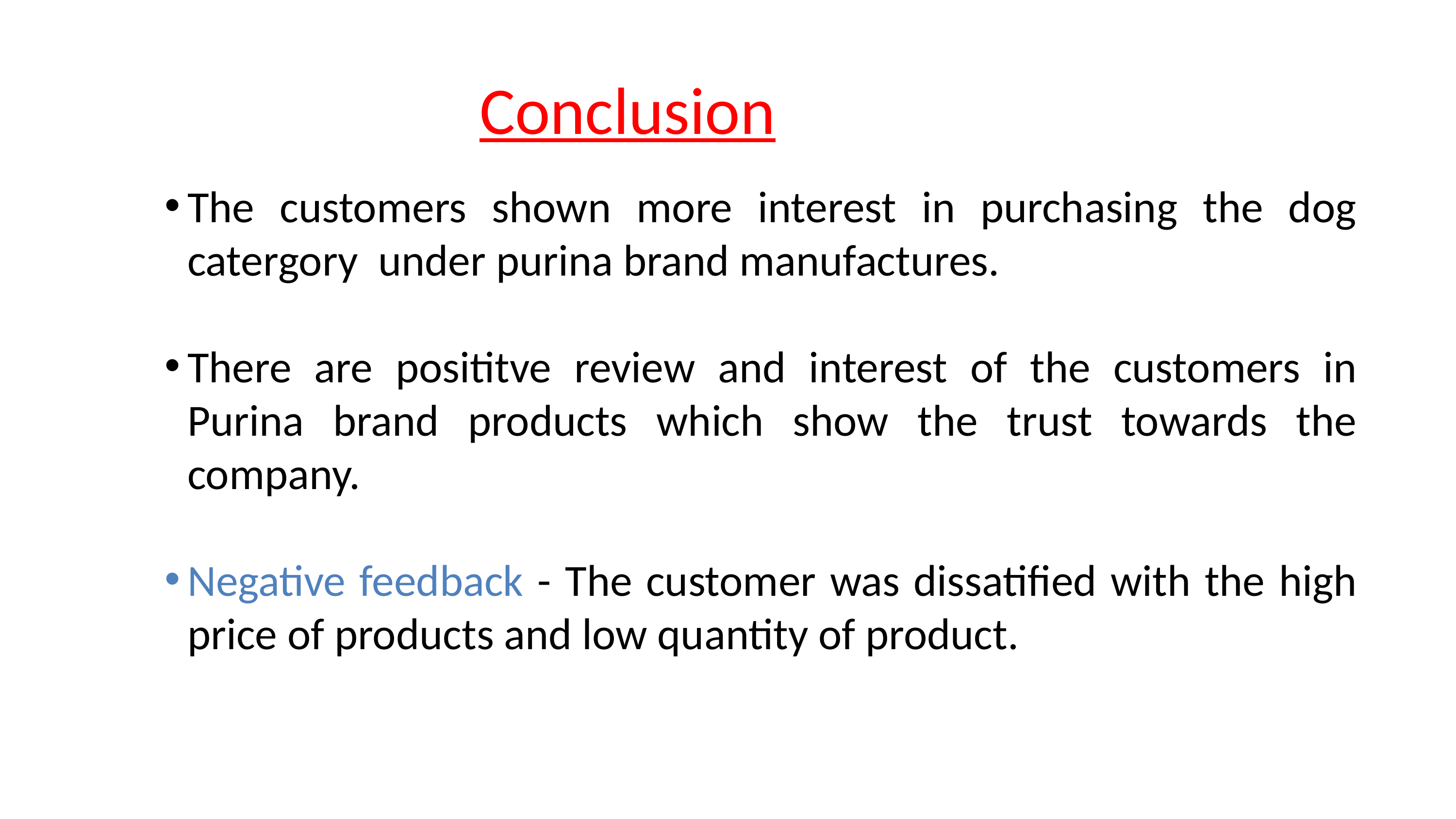

Conclusion
The customers shown more interest in purchasing the dog catergory  under purina brand manufactures.

There are posititve review and interest of the customers in Purina brand products which show the trust towards the company.

Negative feedback - The customer was dissatified with the high price of products and low quantity of product.